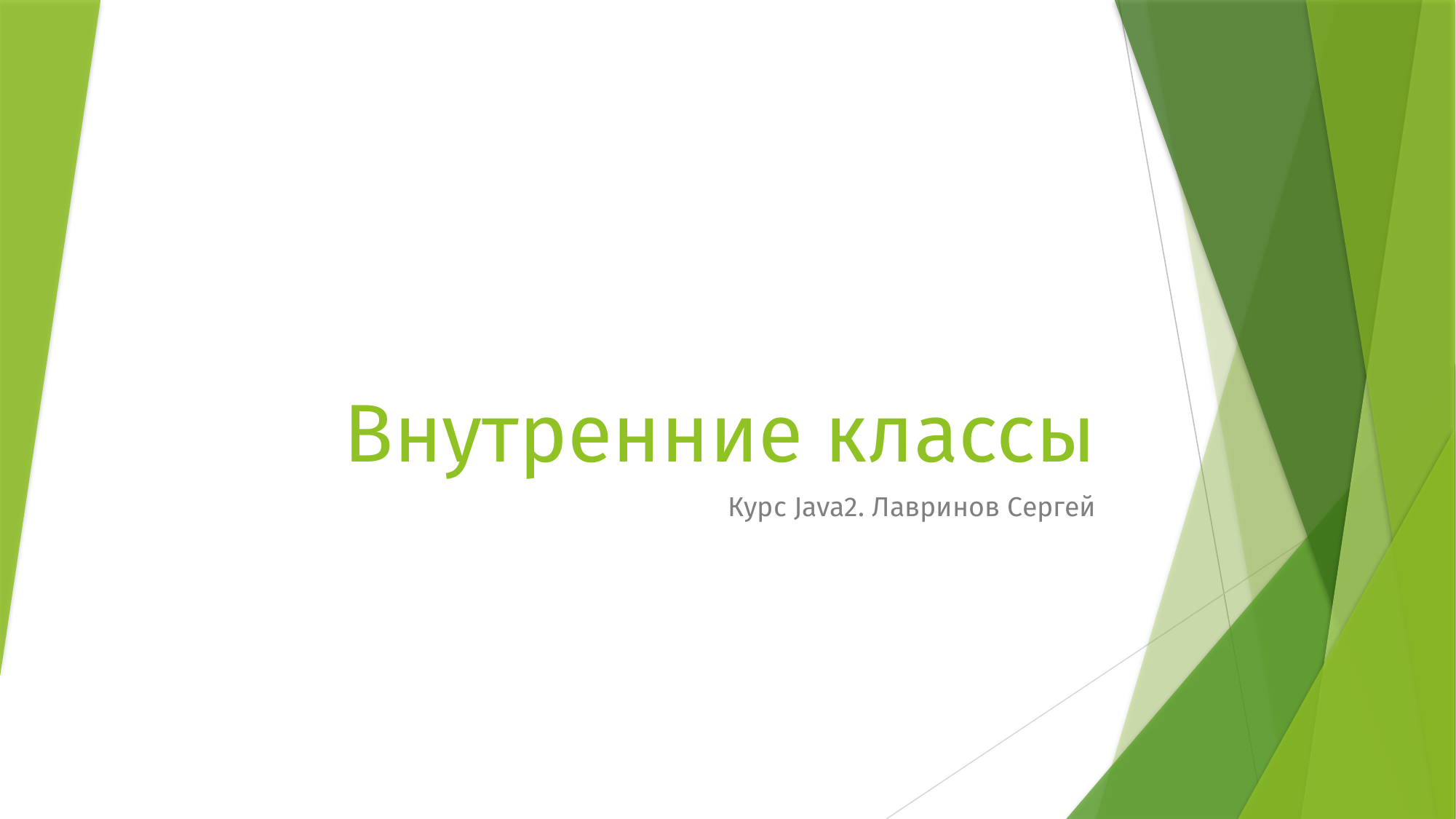

# Внутренние классы
Курс Java2. Лавринов Сергей